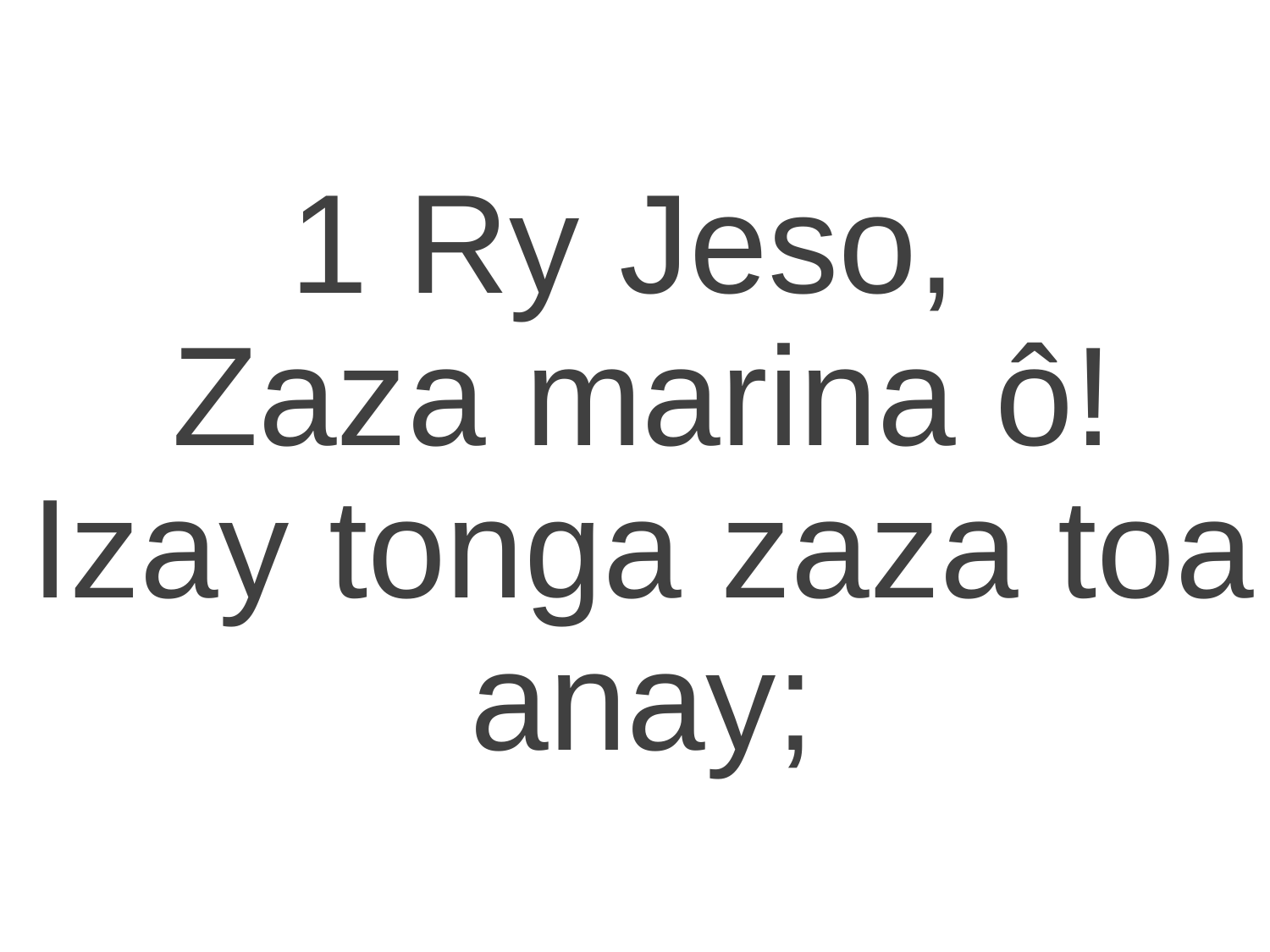

1 Ry Jeso,
Zaza marina ô!
Izay tonga zaza toa anay;